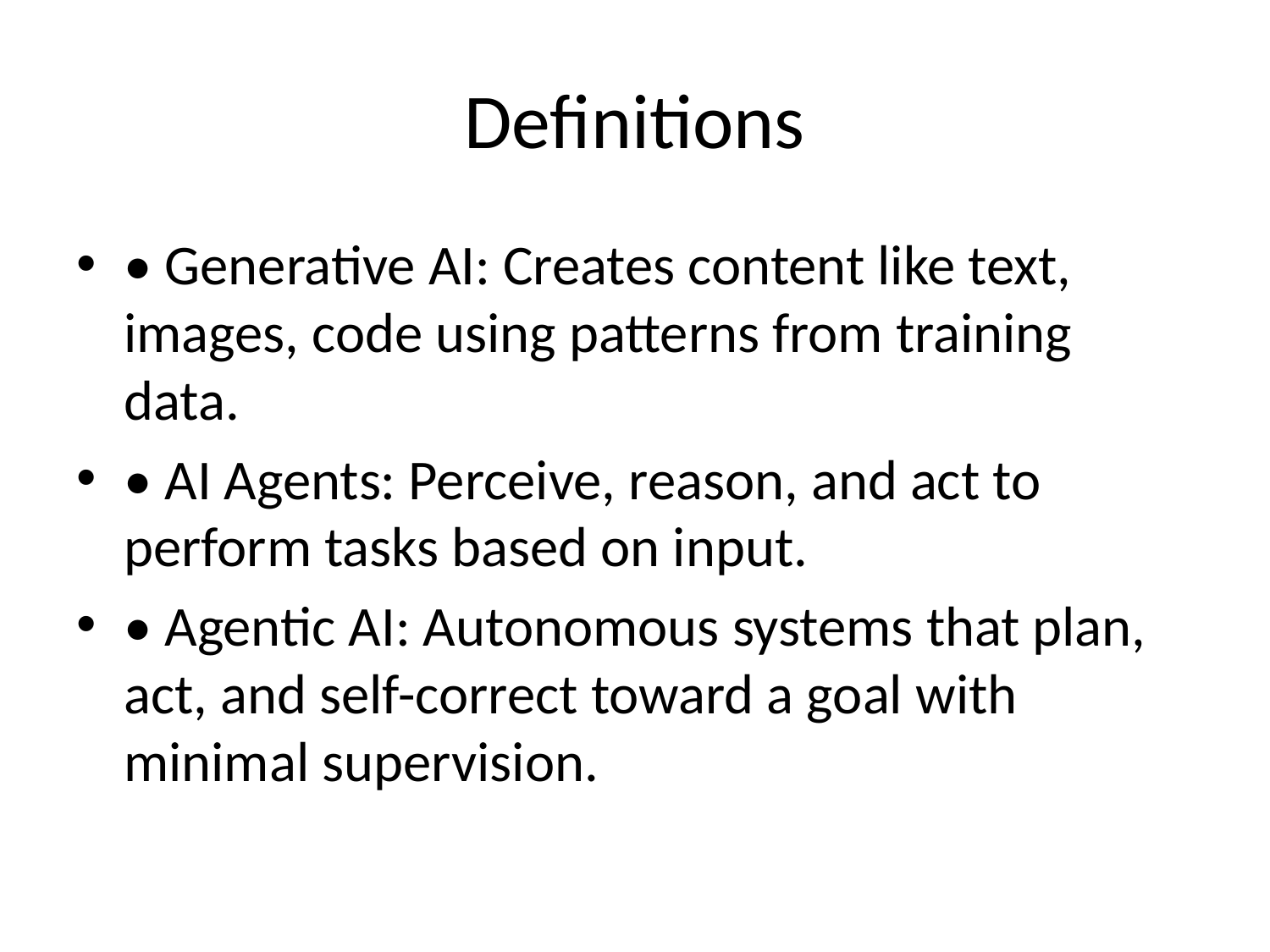

# Definitions
• Generative AI: Creates content like text, images, code using patterns from training data.
• AI Agents: Perceive, reason, and act to perform tasks based on input.
• Agentic AI: Autonomous systems that plan, act, and self-correct toward a goal with minimal supervision.